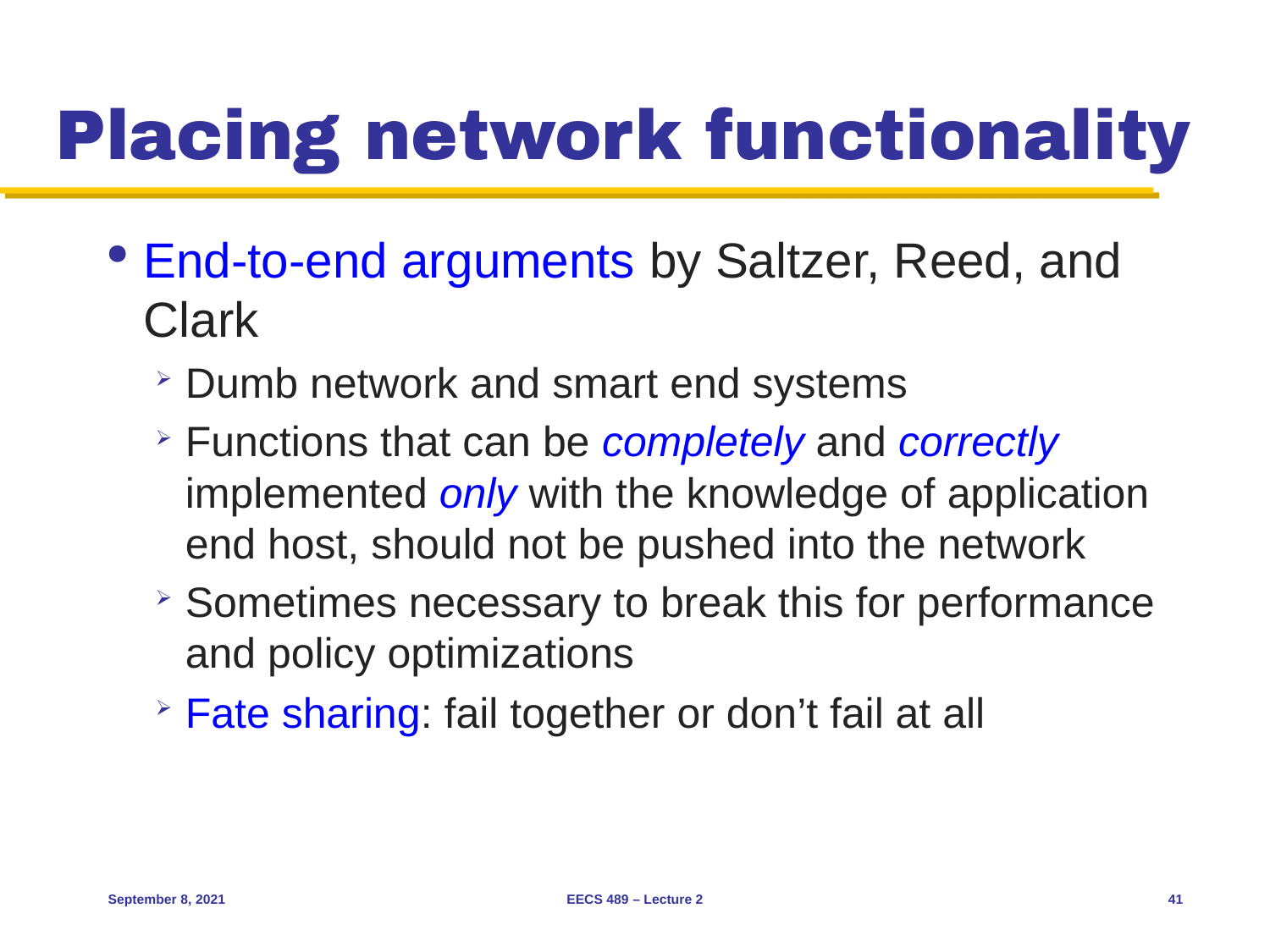

# Placing network functionality
End-to-end arguments by Saltzer, Reed, and Clark
Dumb network and smart end systems
Functions that can be completely and correctly implemented only with the knowledge of application end host, should not be pushed into the network
Sometimes necessary to break this for performance and policy optimizations
Fate sharing: fail together or don’t fail at all
September 8, 2021
EECS 489 – Lecture 2
41